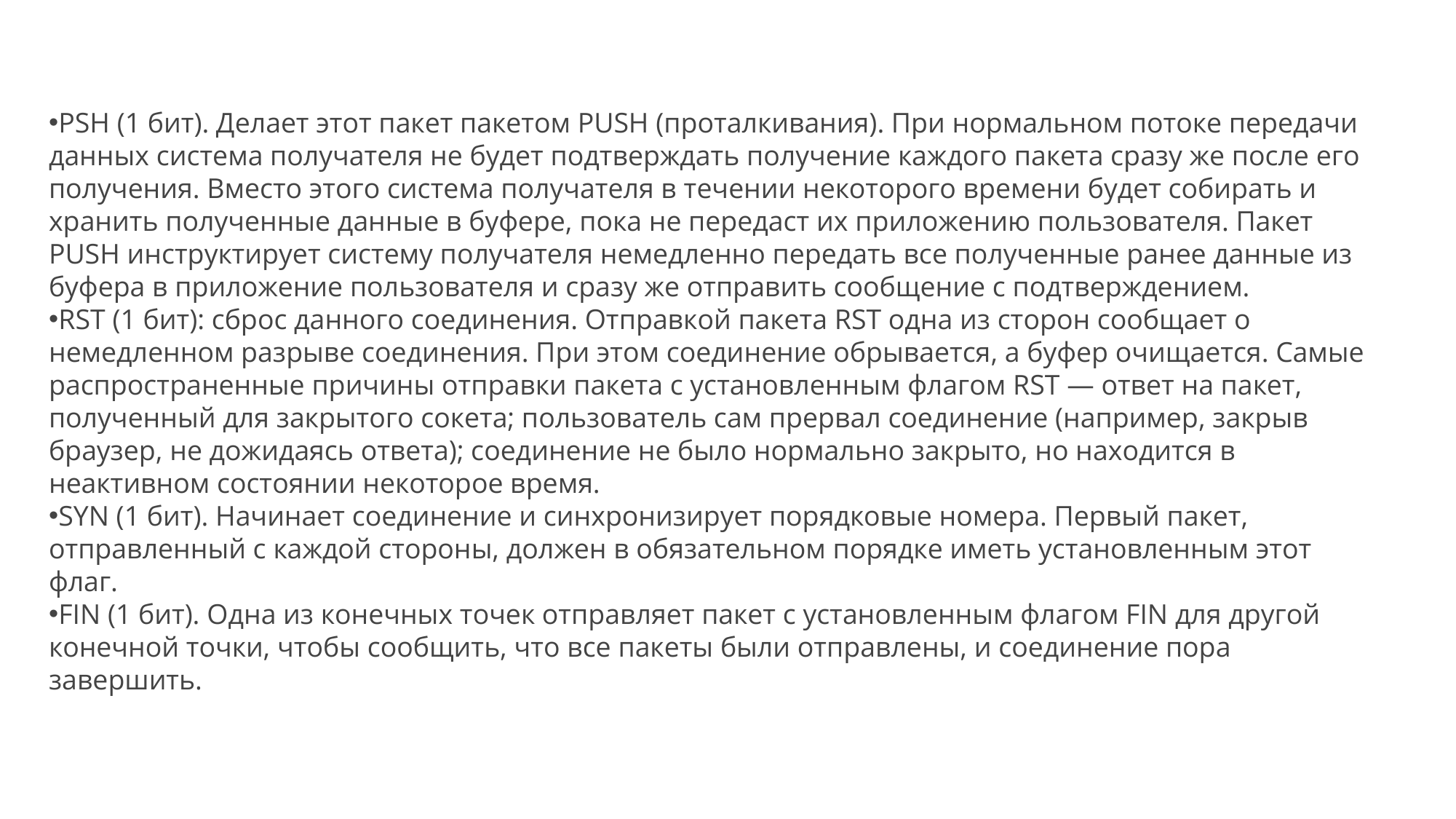

PSH (1 бит). Делает этот пакет пакетом PUSH (проталкивания). При нормальном потоке передачи данных система получателя не будет подтверждать получение каждого пакета сразу же после его получения. Вместо этого система получателя в течении некоторого времени будет собирать и хранить полученные данные в буфере, пока не передаст их приложению пользователя. Пакет PUSH инструктирует систему получателя немедленно передать все полученные ранее данные из буфера в приложение пользователя и сразу же отправить сообщение с подтверждением.
RST (1 бит): сброс данного соединения. Отправкой пакета RST одна из сторон сообщает о немедленном разрыве соединения. При этом соединение обрывается, а буфер очищается. Самые распространенные причины отправки пакета с установленным флагом RST — ответ на пакет, полученный для закрытого сокета; пользователь сам прервал соединение (например, закрыв браузер, не дожидаясь ответа); соединение не было нормально закрыто, но находится в неактивном состоянии некоторое время.
SYN (1 бит). Начинает соединение и синхронизирует порядковые номера. Первый пакет, отправленный с каждой стороны, должен в обязательном порядке иметь установленным этот флаг.
FIN (1 бит). Одна из конечных точек отправляет пакет с установленным флагом FIN для другой конечной точки, чтобы сообщить, что все пакеты были отправлены, и соединение пора завершить.